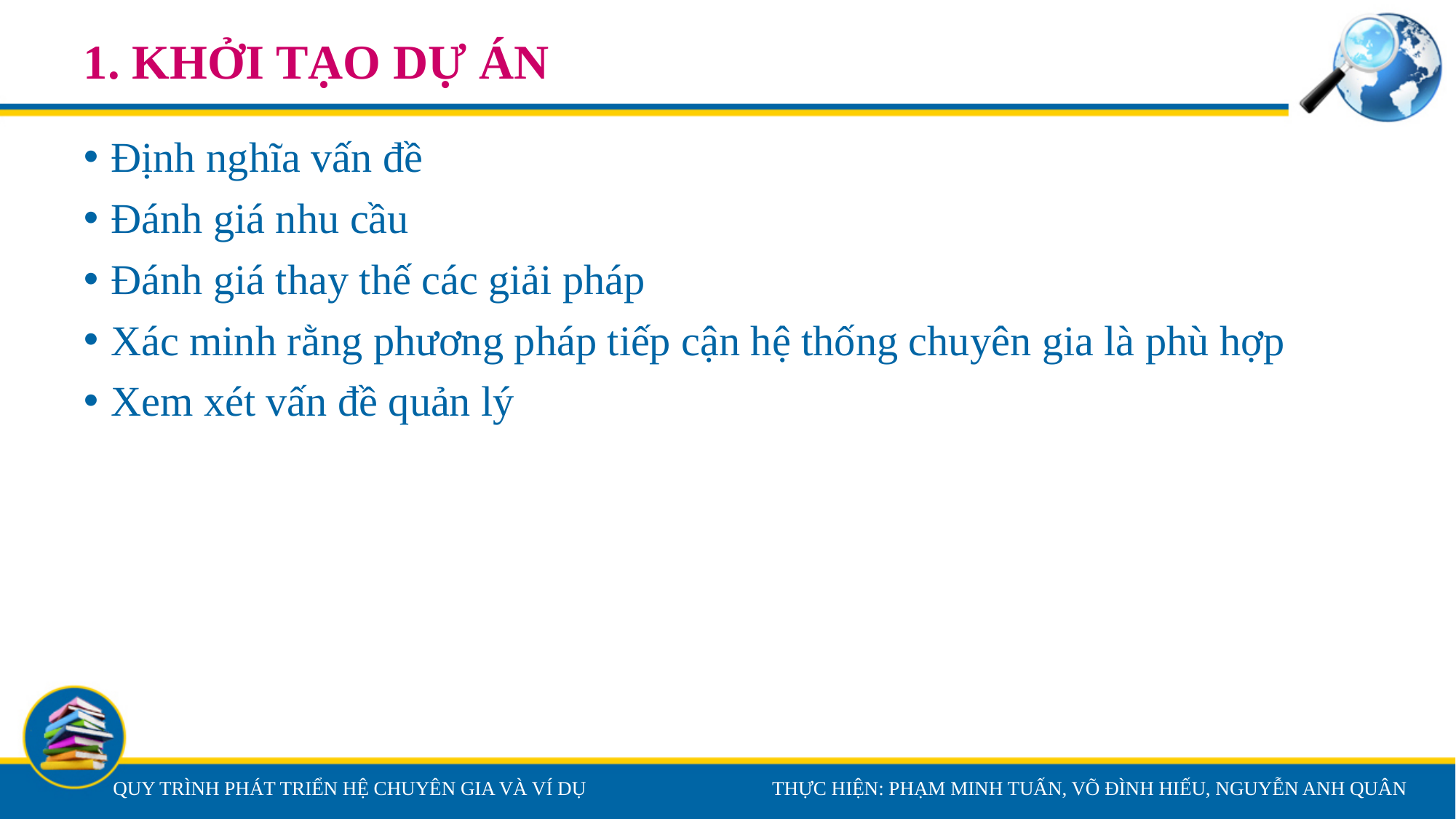

# 1. KHỞI TẠO DỰ ÁN
Định nghĩa vấn đề
Đánh giá nhu cầu
Đánh giá thay thế các giải pháp
Xác minh rằng phương pháp tiếp cận hệ thống chuyên gia là phù hợp
Xem xét vấn đề quản lý